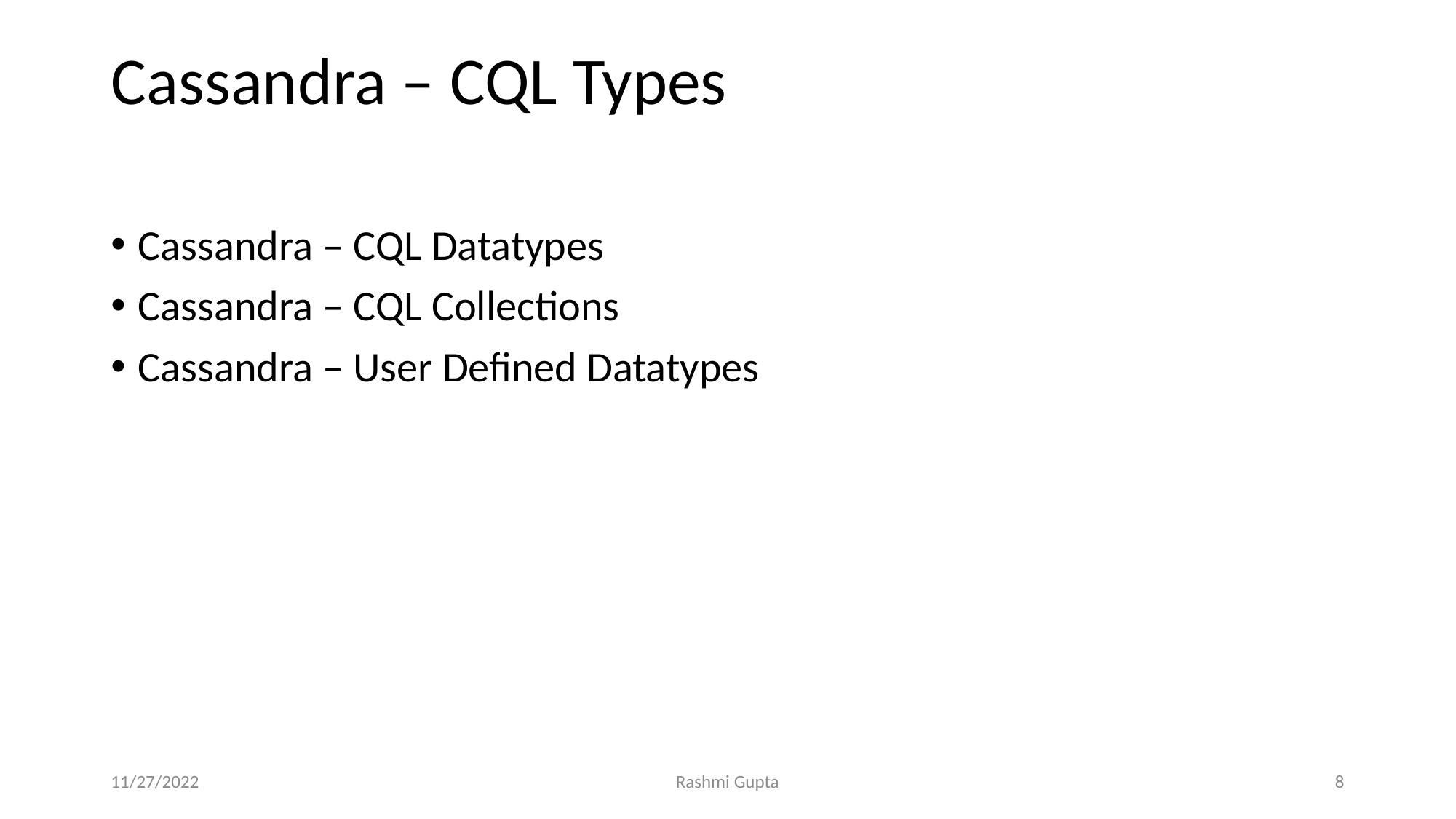

# Cassandra – CQL Types
Cassandra – CQL Datatypes
Cassandra – CQL Collections
Cassandra – User Defined Datatypes

11/27/2022
Rashmi Gupta
8